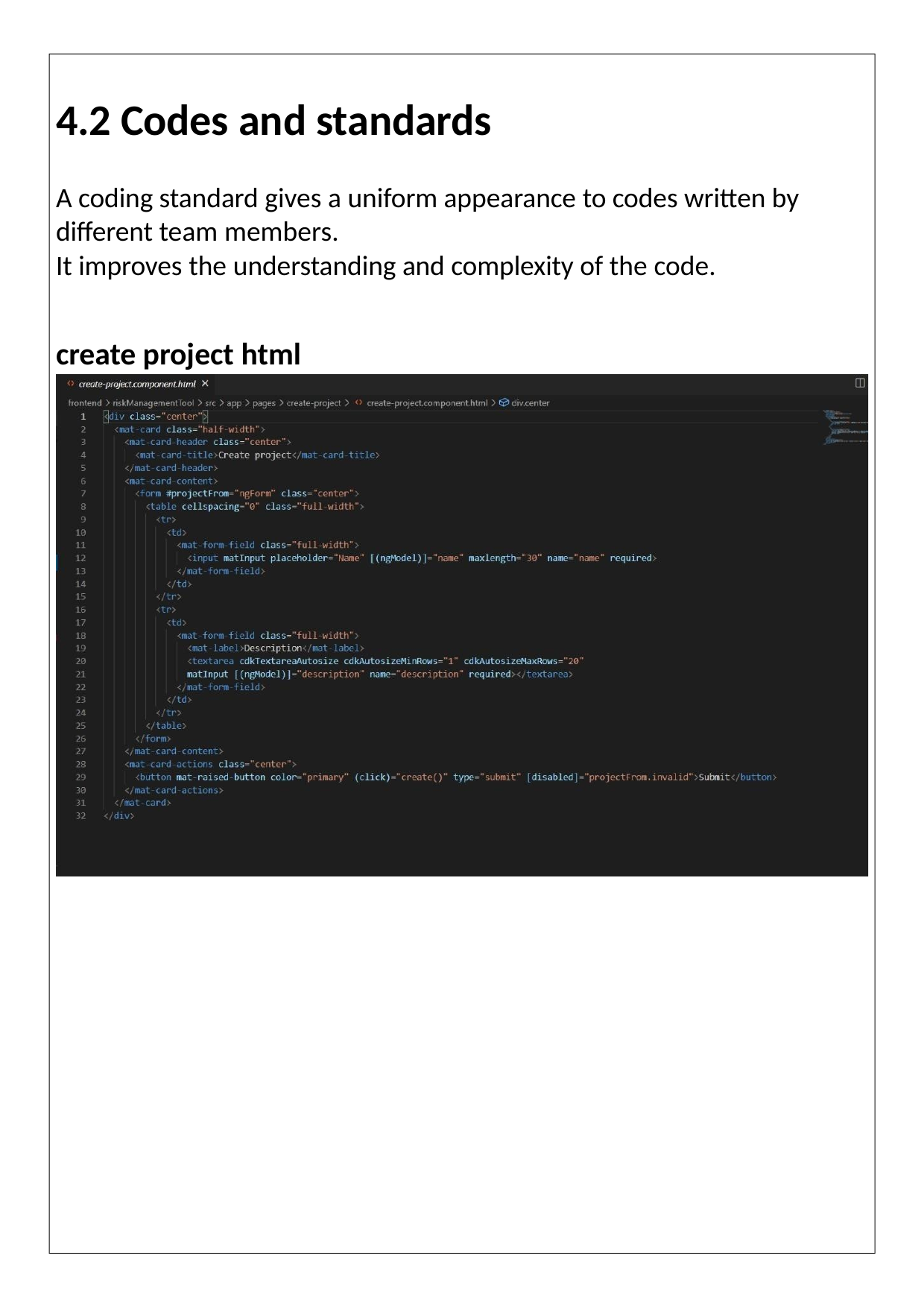

# 4.2 Codes and standards
A coding standard gives a uniform appearance to codes written by  different team members.
It improves the understanding and complexity of the code.

create project html